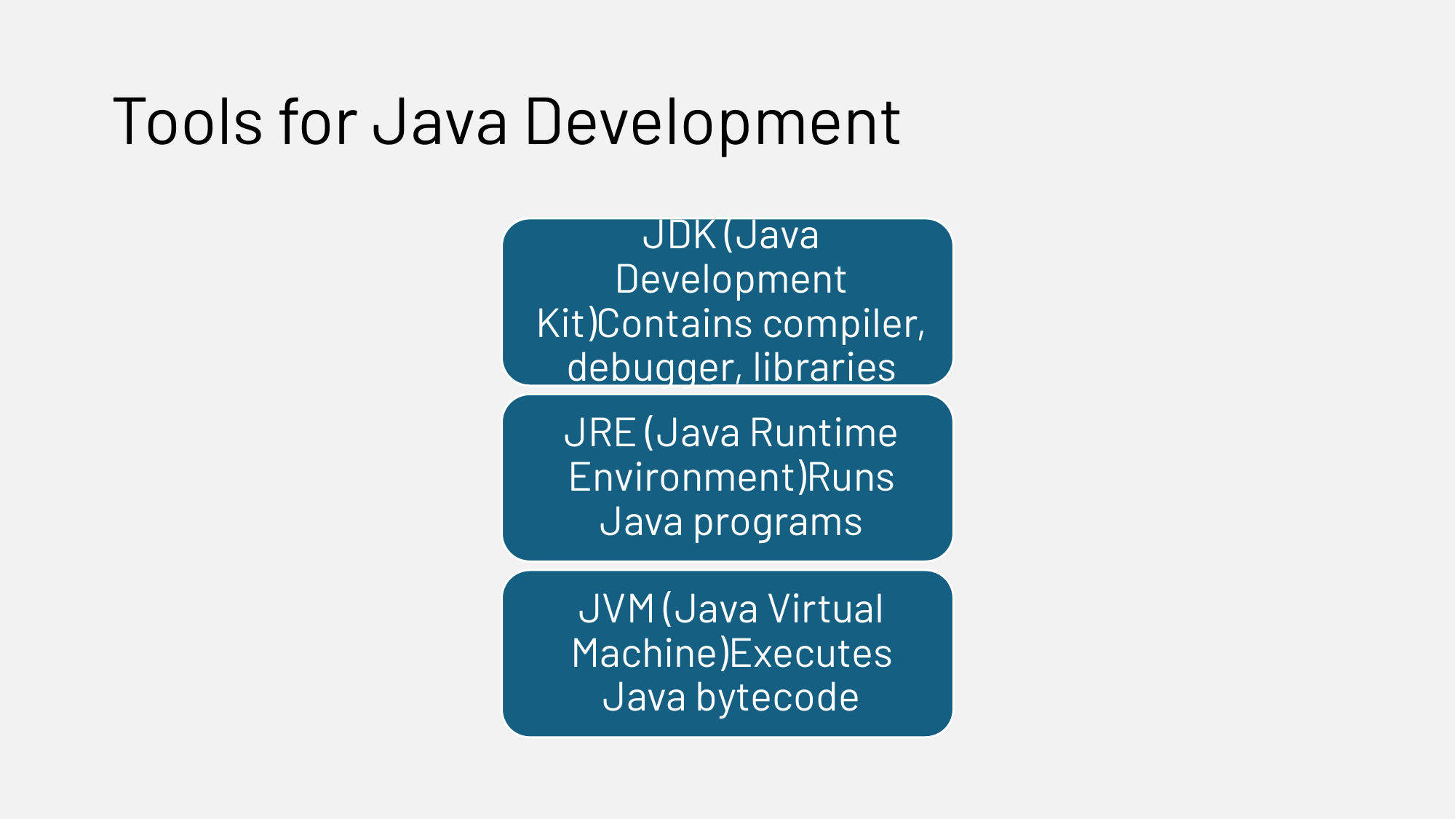

# Tools for Java Development
JDK (Java Development Kit)Contains compiler, debugger, libraries
JRE (Java Runtime Environment)Runs Java programs
JVM (Java Virtual Machine)Executes Java bytecode